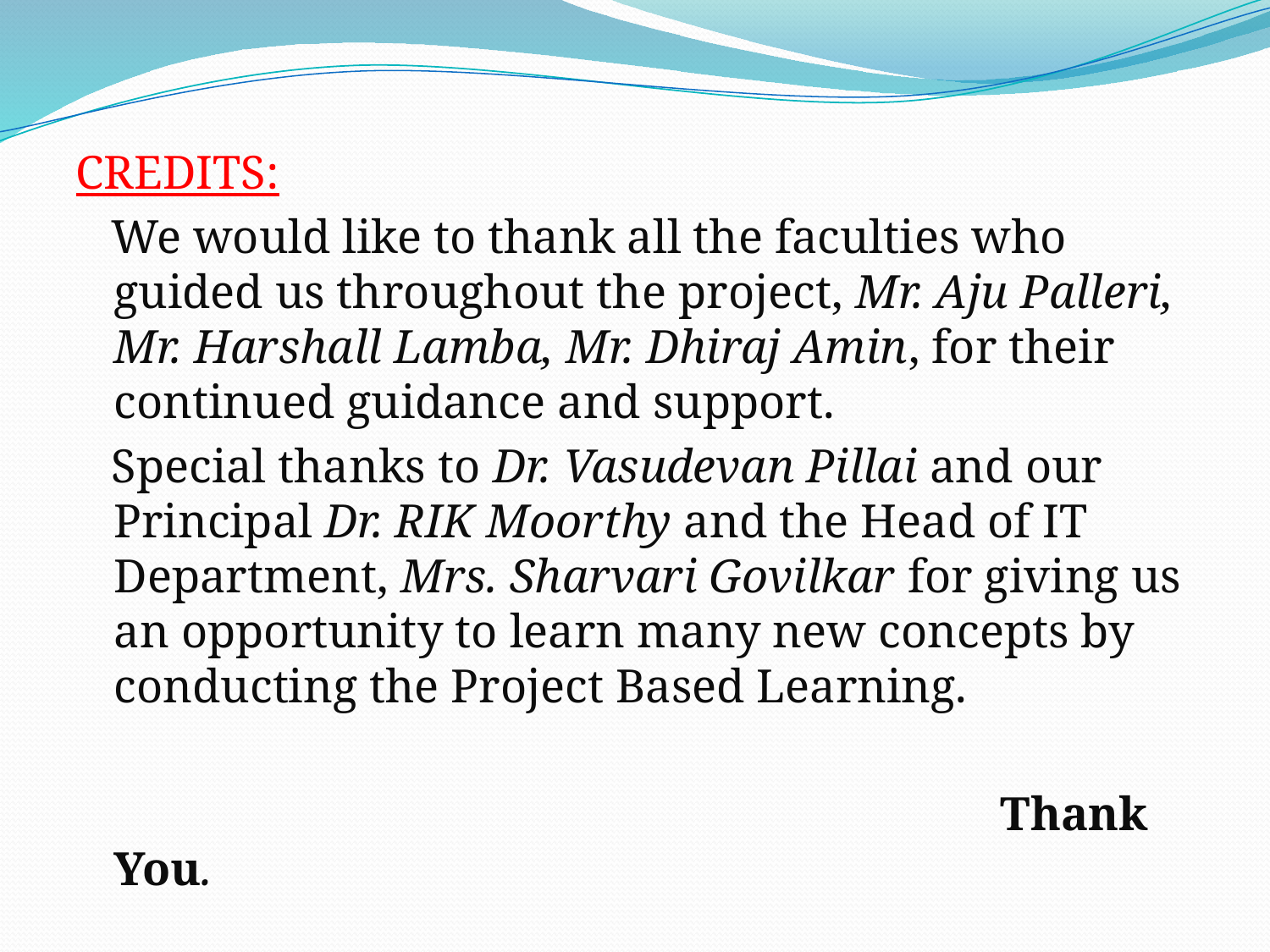

CREDITS:
   We would like to thank all the faculties who guided us throughout the project, Mr. Aju Palleri, Mr. Harshall Lamba, Mr. Dhiraj Amin, for their continued guidance and support.
   Special thanks to Dr. Vasudevan Pillai and our Principal Dr. RIK Moorthy and the Head of IT Department, Mrs. Sharvari Govilkar for giving us an opportunity to learn many new concepts by conducting the Project Based Learning.

                                                                              Thank You.